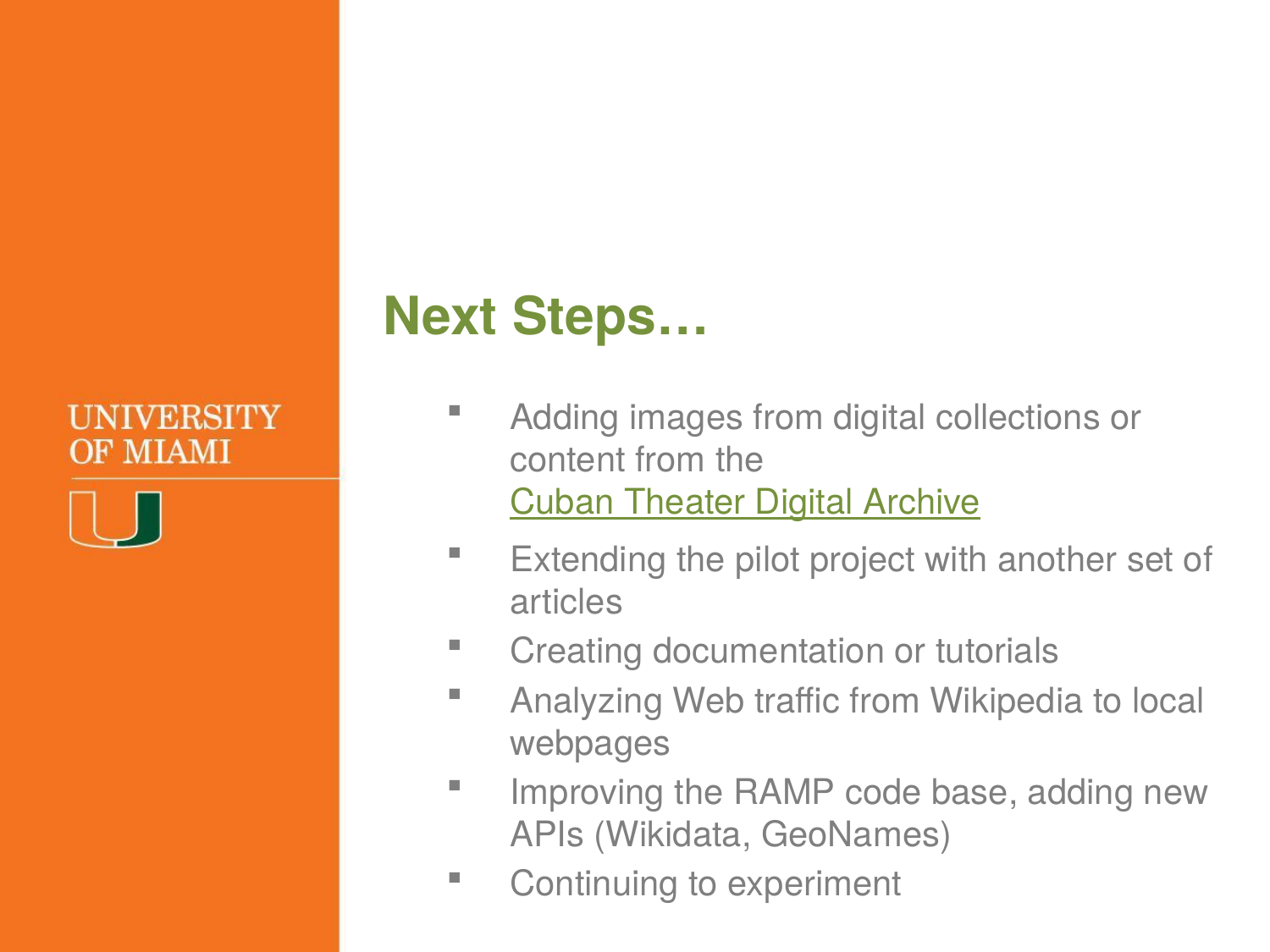

Next Steps…

Adding images from digital collections or content from the Cuban Theater Digital Archive
Extending the pilot project with another set of articles
Creating documentation or tutorials
Analyzing Web traffic from Wikipedia to local webpages
Improving the RAMP code base, adding new APIs (Wikidata, GeoNames)
Continuing to experiment